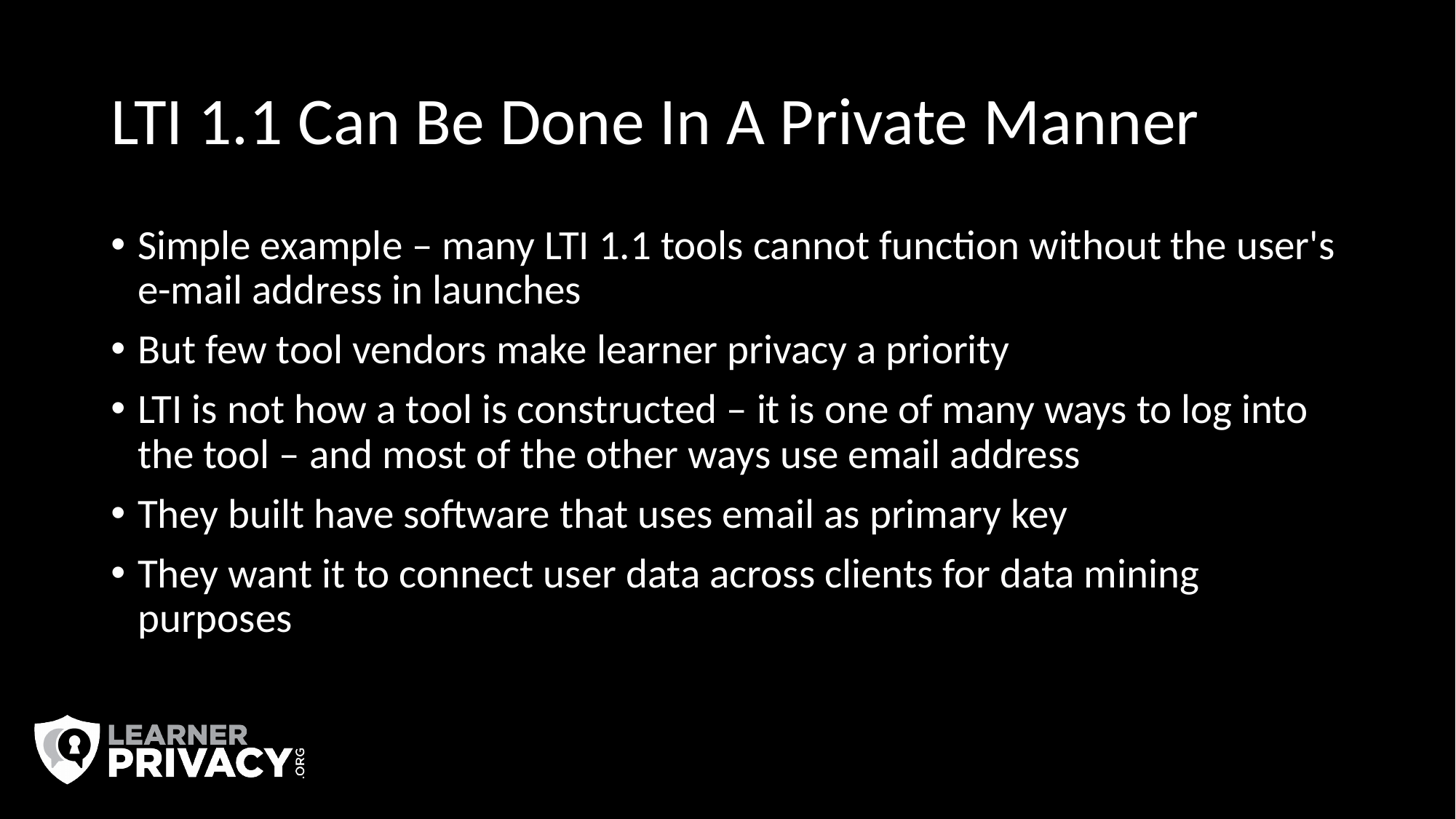

# LTI 1.1 Can Be Done In A Private Manner
Simple example – many LTI 1.1 tools cannot function without the user's e-mail address in launches
But few tool vendors make learner privacy a priority
LTI is not how a tool is constructed – it is one of many ways to log into the tool – and most of the other ways use email address
They built have software that uses email as primary key
They want it to connect user data across clients for data mining purposes